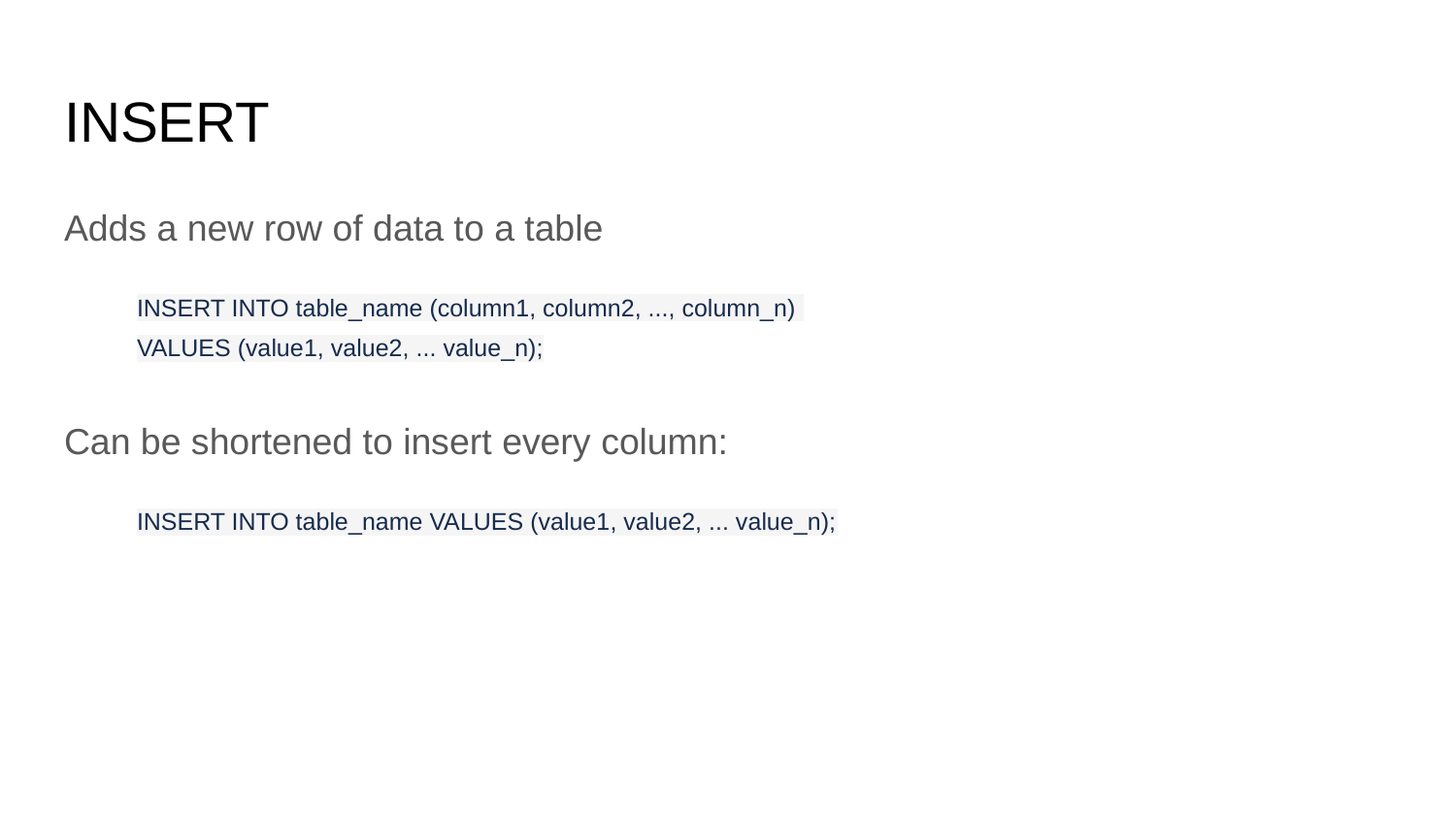

# INSERT
Adds a new row of data to a table
INSERT INTO table_name (column1, column2, ..., column_n)
VALUES (value1, value2, ... value_n);
Can be shortened to insert every column:
INSERT INTO table_name VALUES (value1, value2, ... value_n);